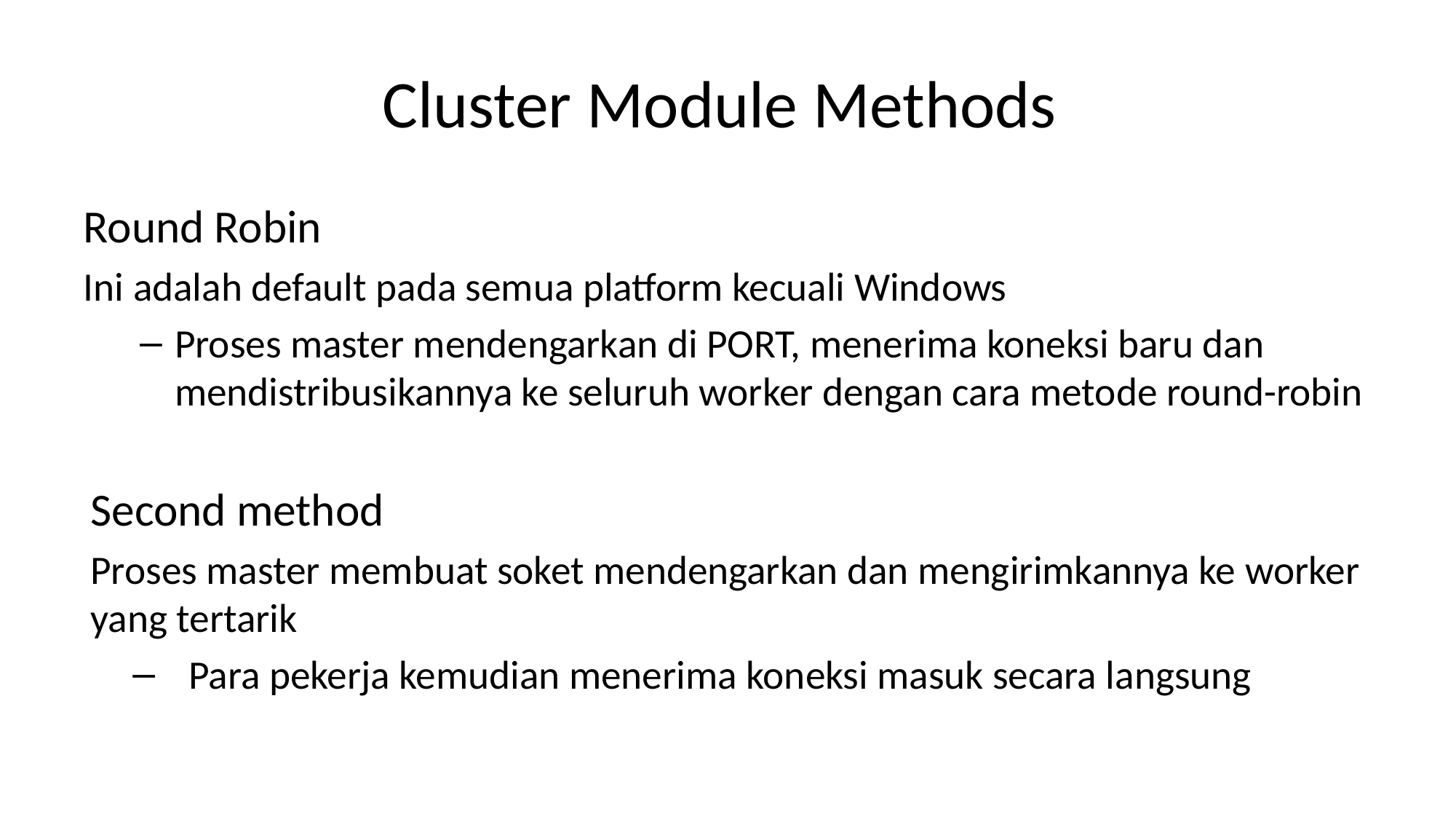

# Cluster Module Methods
Round Robin
Ini adalah default pada semua platform kecuali Windows
Proses master mendengarkan di PORT, menerima koneksi baru dan mendistribusikannya ke seluruh worker dengan cara metode round-robin

Second method
Proses master membuat soket mendengarkan dan mengirimkannya ke worker yang tertarik
Para pekerja kemudian menerima koneksi masuk secara langsung